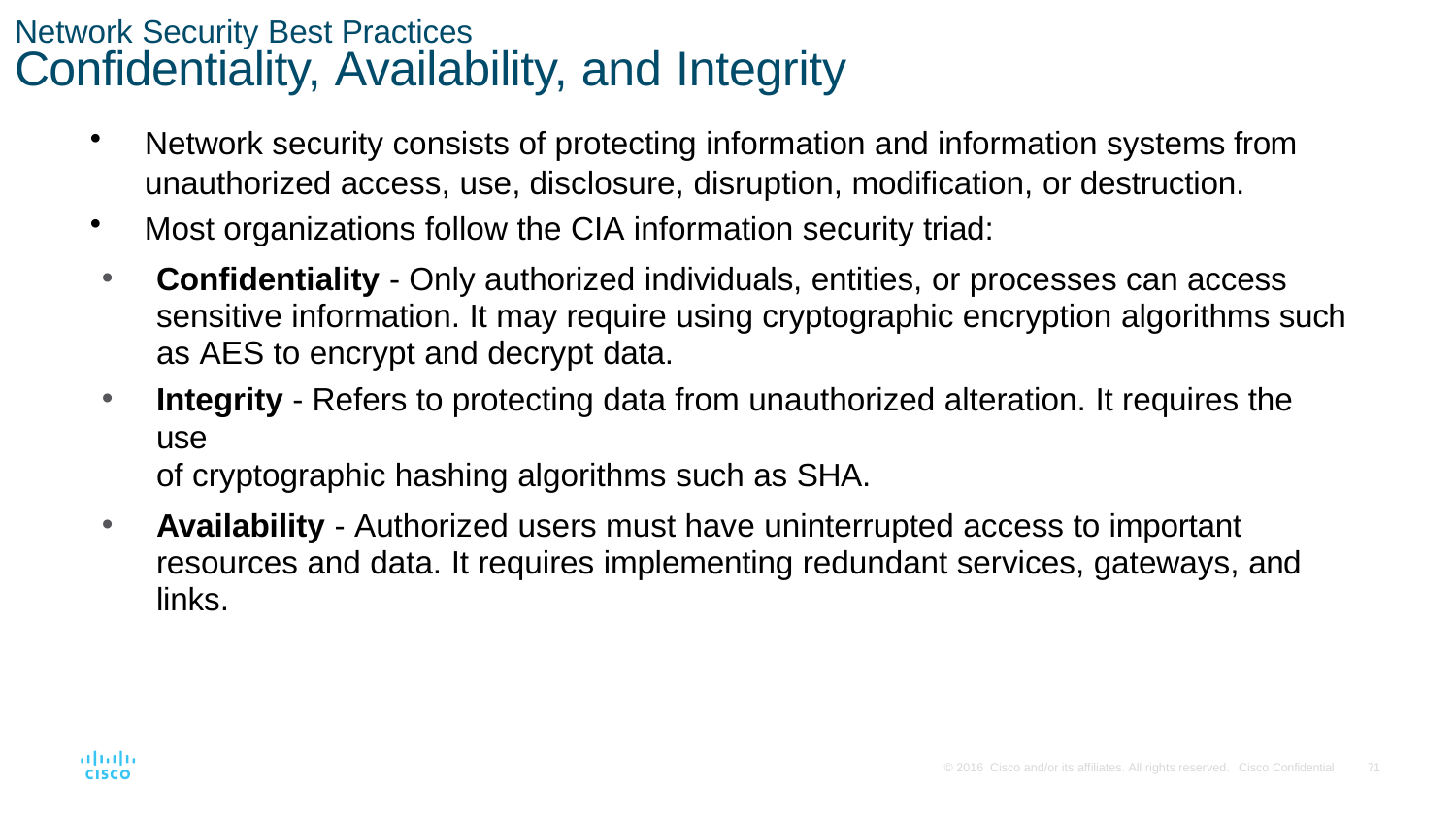

Network Security Best Practices
# Confidentiality, Availability, and Integrity
Network security consists of protecting information and information systems from unauthorized access, use, disclosure, disruption, modification, or destruction.
Most organizations follow the CIA information security triad:
Confidentiality - Only authorized individuals, entities, or processes can access sensitive information. It may require using cryptographic encryption algorithms such as AES to encrypt and decrypt data.
Integrity - Refers to protecting data from unauthorized alteration. It requires the use
of cryptographic hashing algorithms such as SHA.
Availability - Authorized users must have uninterrupted access to important resources and data. It requires implementing redundant services, gateways, and links.
© 2016 Cisco and/or its affiliates. All rights reserved. Cisco Confidential
71